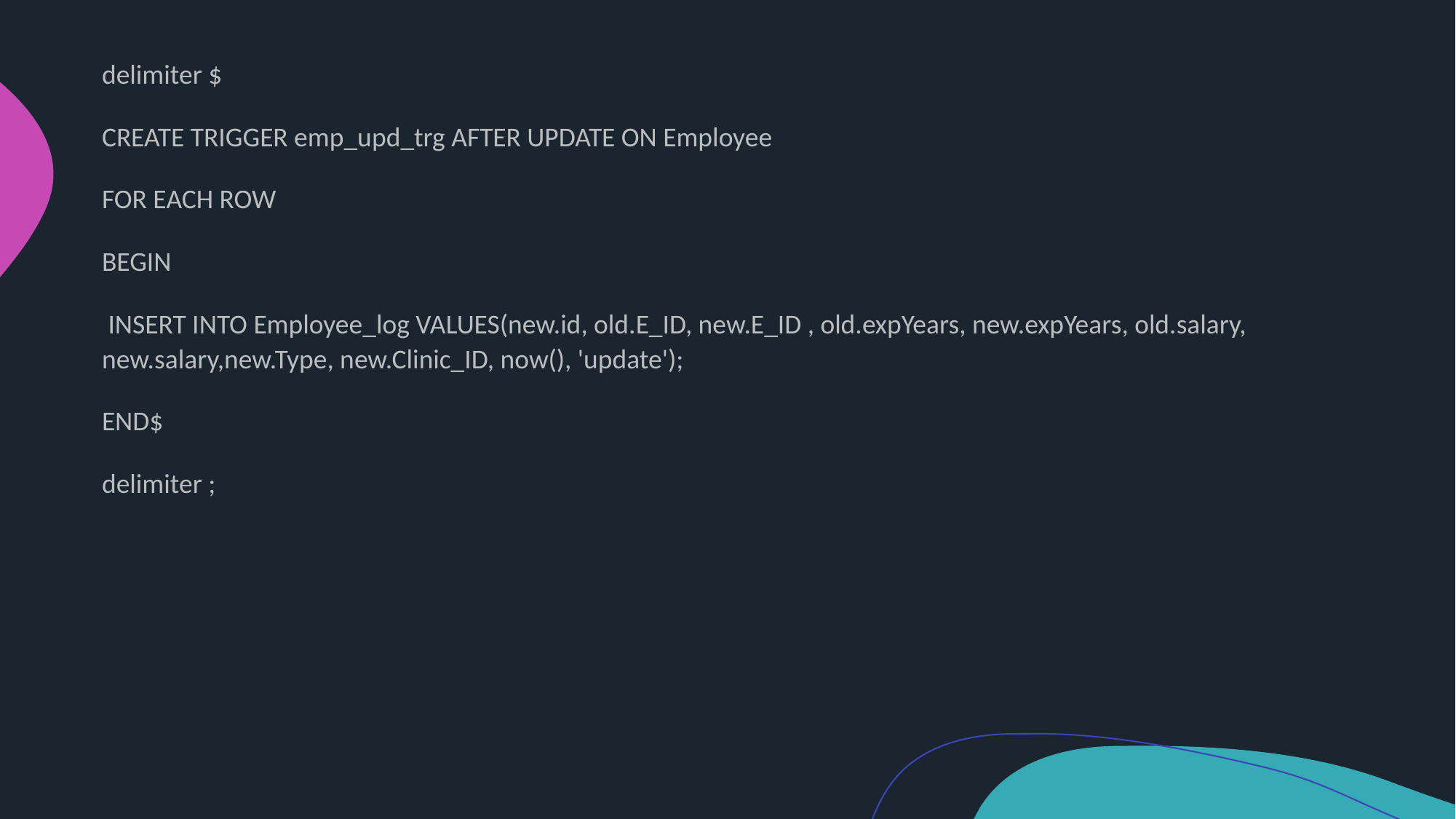

delimiter $
CREATE TRIGGER emp_upd_trg AFTER UPDATE ON Employee
FOR EACH ROW
BEGIN
 INSERT INTO Employee_log VALUES(new.id, old.E_ID, new.E_ID , old.expYears, new.expYears, old.salary, new.salary,new.Type, new.Clinic_ID, now(), 'update');
END$
delimiter ;